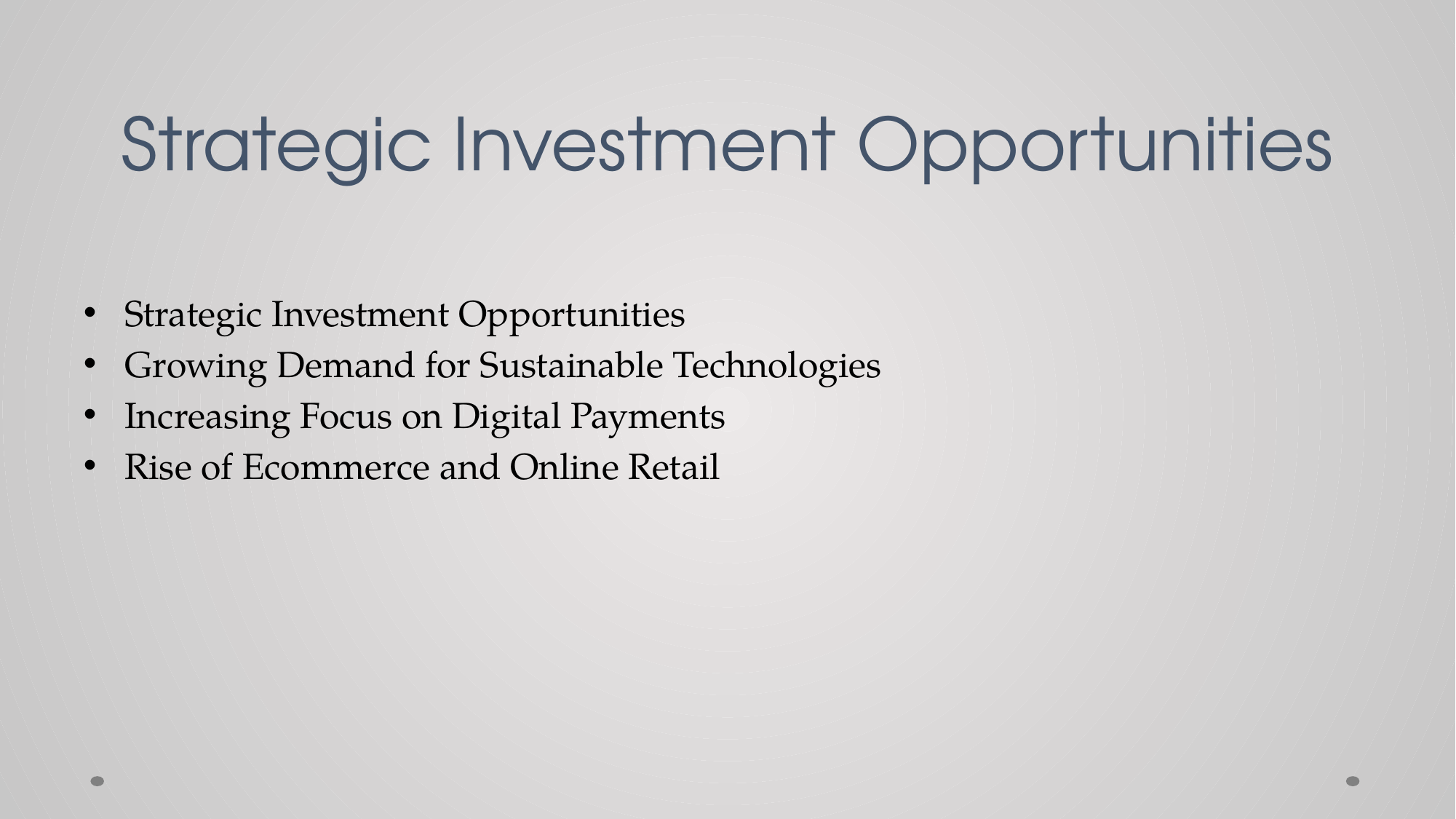

# Strategic Investment Opportunities
Strategic Investment Opportunities
Growing Demand for Sustainable Technologies
Increasing Focus on Digital Payments
Rise of Ecommerce and Online Retail